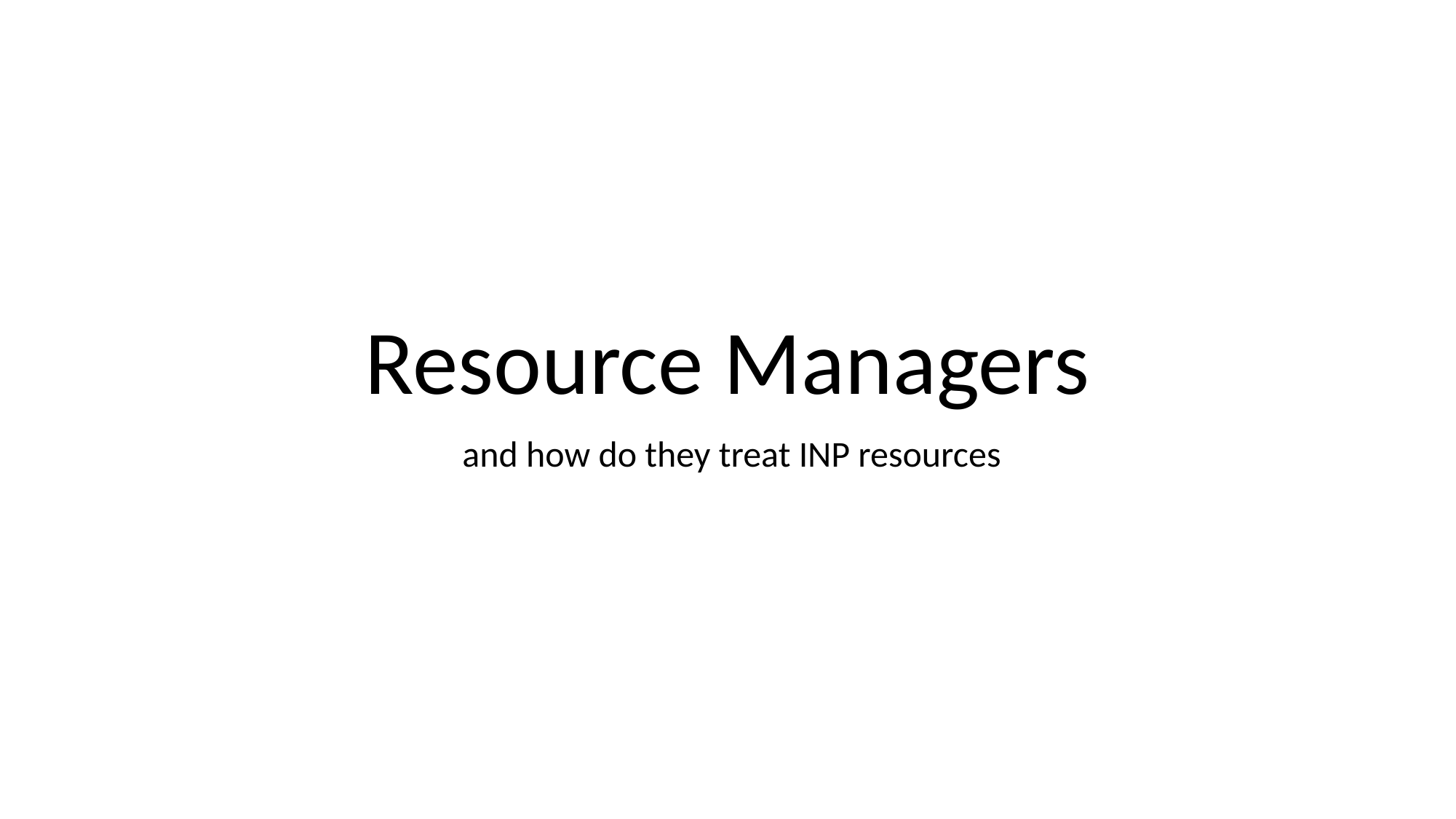

# Resource Managers
 and how do they treat INP resources